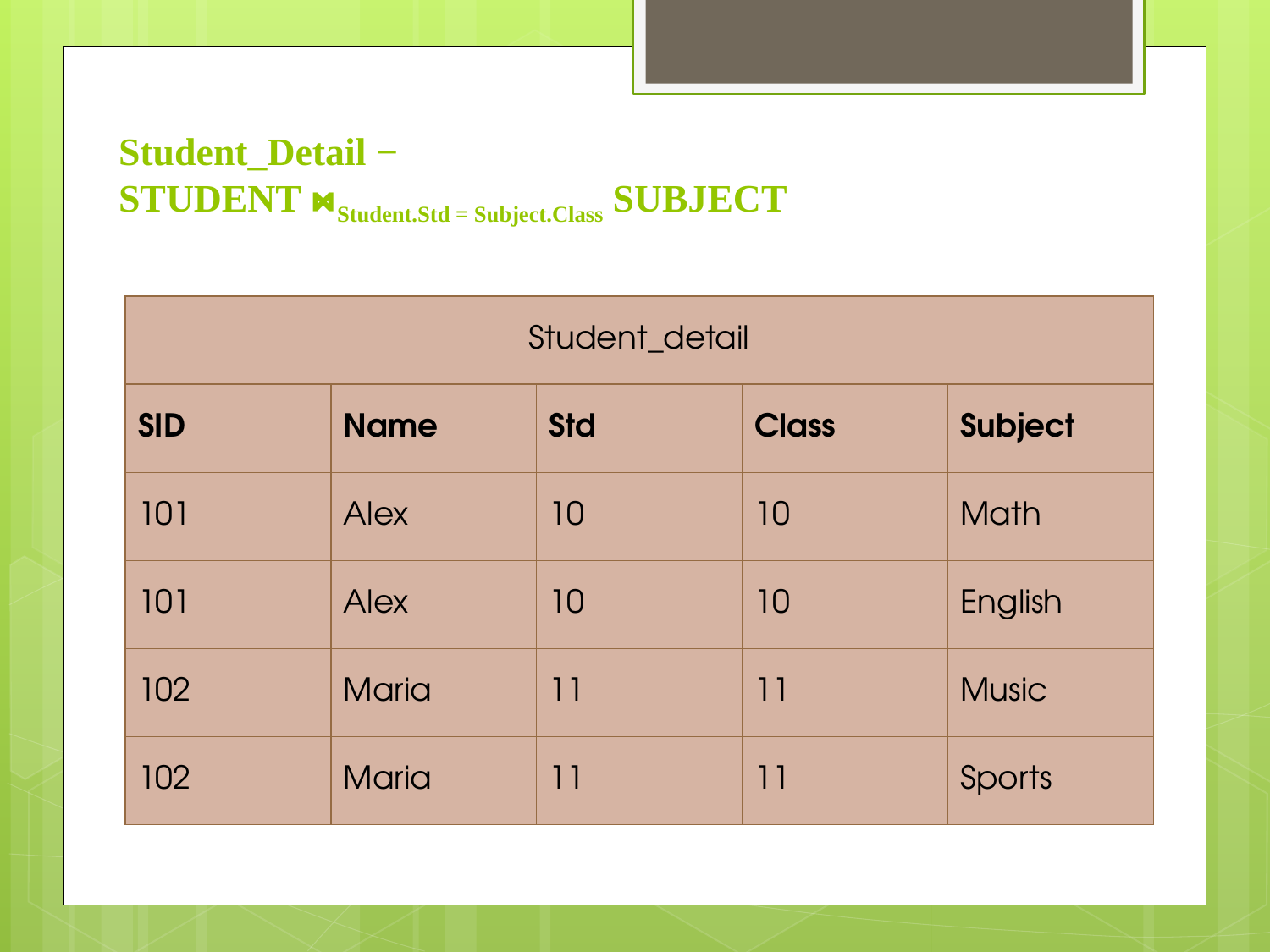

# Student_Detail − STUDENT ⋈Student.Std = Subject.Class SUBJECT
| Student\_detail |  |  |  |  |
| --- | --- | --- | --- | --- |
| SID | Name | Std | Class | Subject |
| 101 | Alex | 10 | 10 | Math |
| 101 | Alex | 10 | 10 | English |
| 102 | Maria | 11 | 11 | Music |
| 102 | Maria | 11 | 11 | Sports |